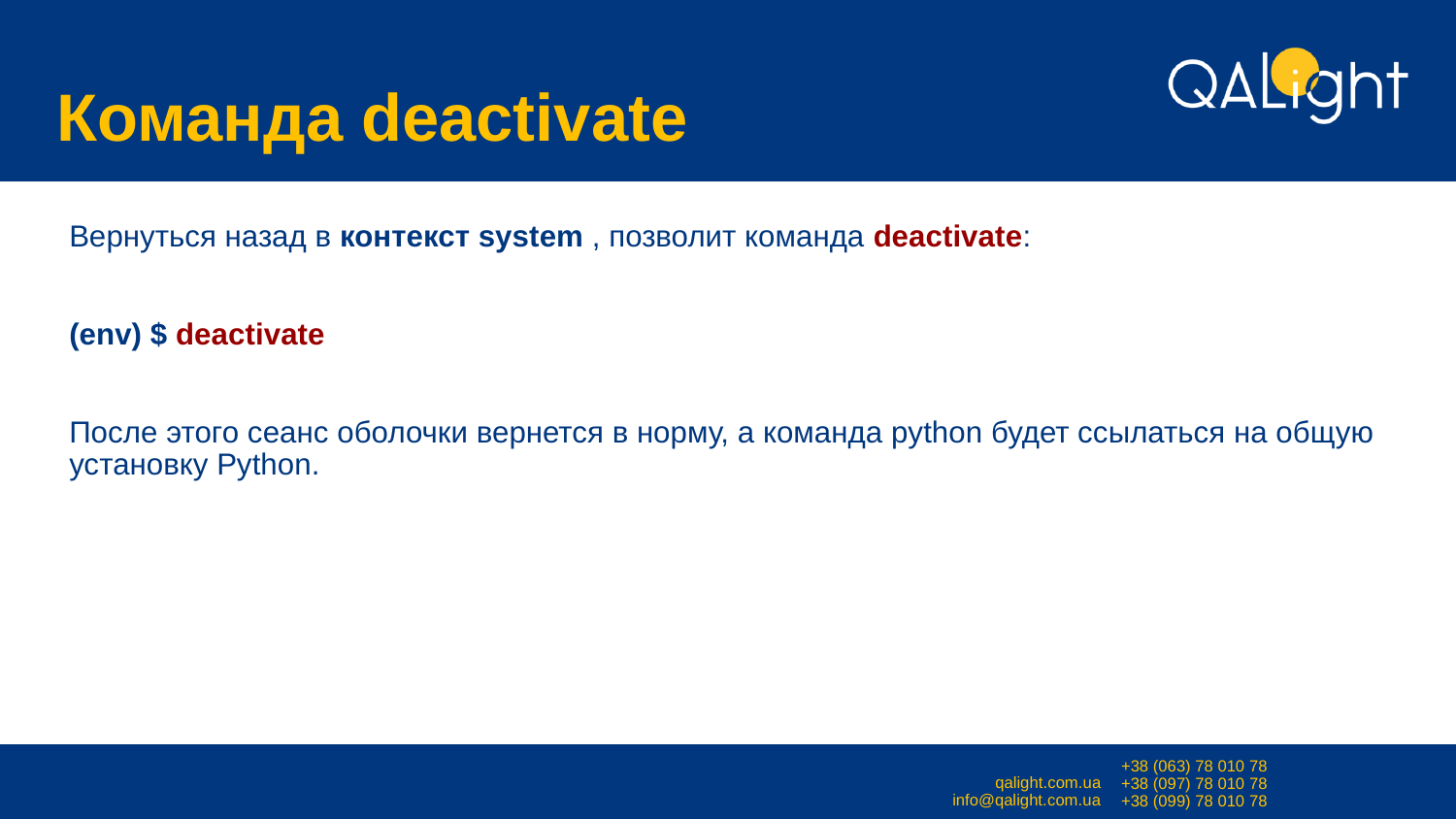

# Команда deactivate
Вернуться назад в контекст system , позволит команда deactivate:

(env) $ deactivate

После этого сеанс оболочки вернется в норму, а команда python будет ссылаться на общую установку Python.